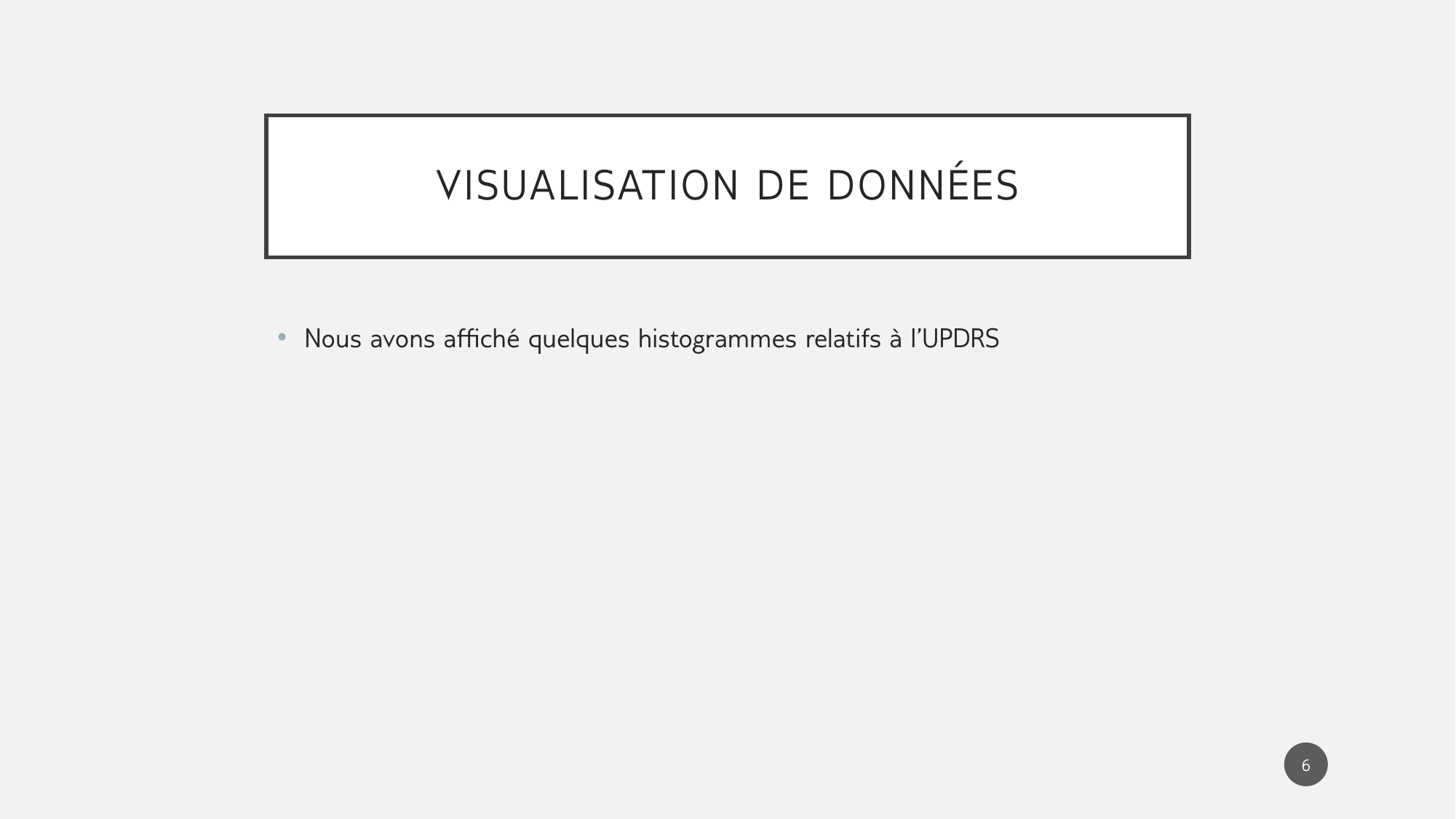

# Visualisation de données
Nous avons affiché quelques histogrammes relatifs à l’UPDRS
6